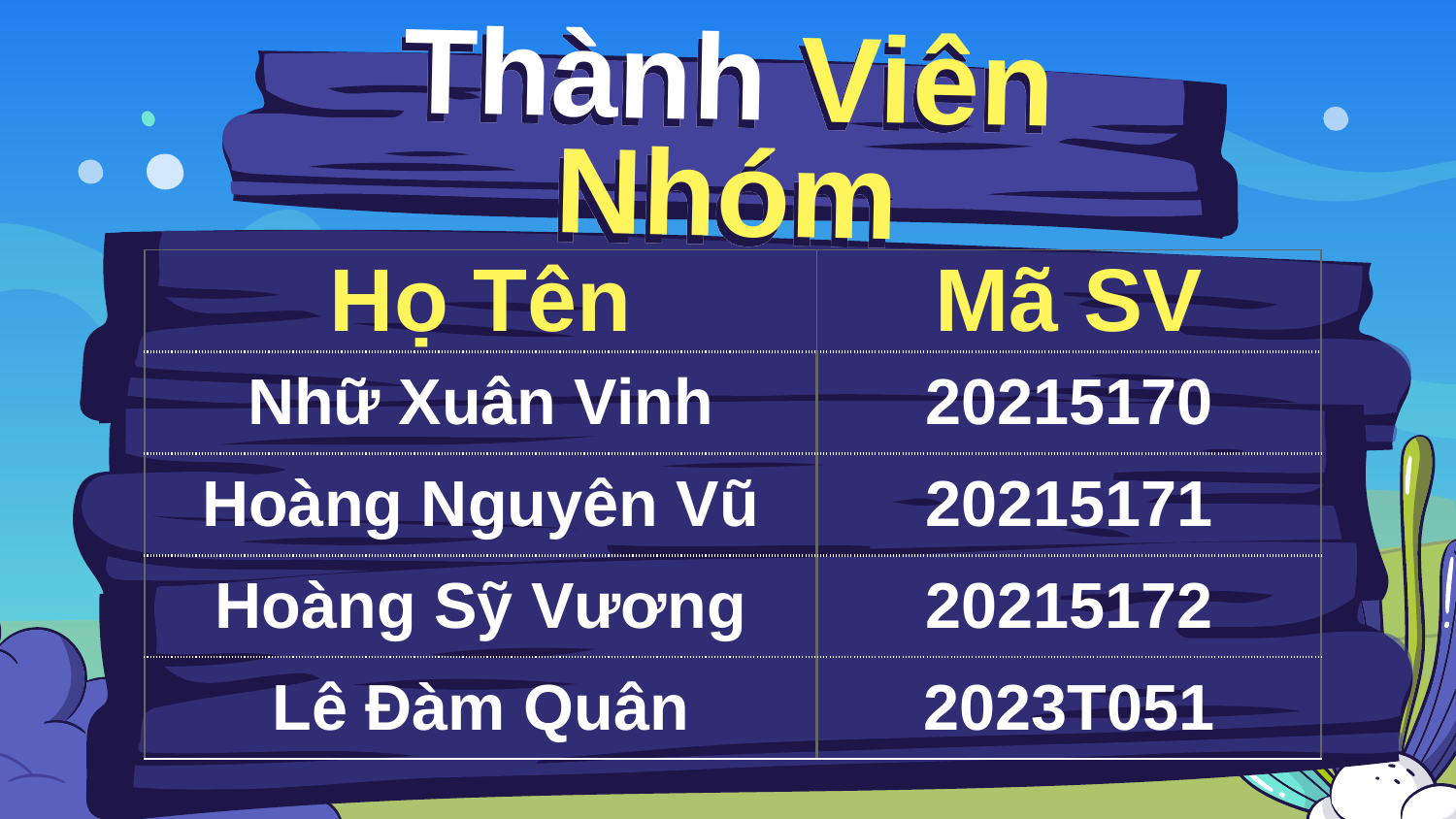

# Thành Viên Nhóm

| Họ Tên | Mã SV |
| --- | --- |
| Nhữ Xuân Vinh | 20215170 |
| Hoàng Nguyên Vũ | 20215171 |
| Hoàng Sỹ Vương | 20215172 |
| Lê Đàm Quân | 2023T051 |